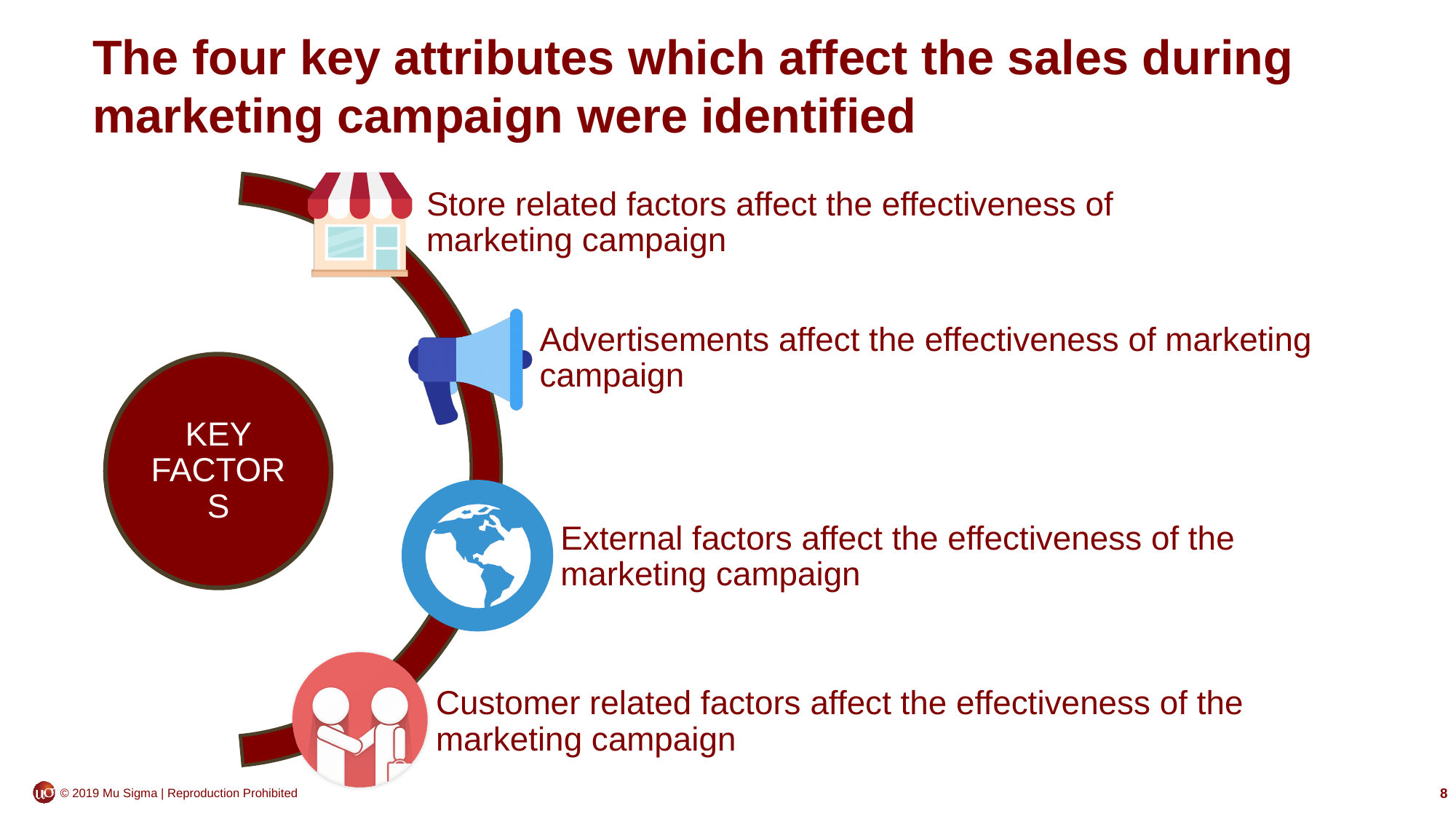

The four key attributes which affect the sales during marketing campaign were identified
KEY FACTORS
Store related factors affect the effectiveness of marketing campaign
Advertisements affect the effectiveness of marketing campaign
External factors affect the effectiveness of the marketing campaign
Customer related factors affect the effectiveness of the marketing campaign